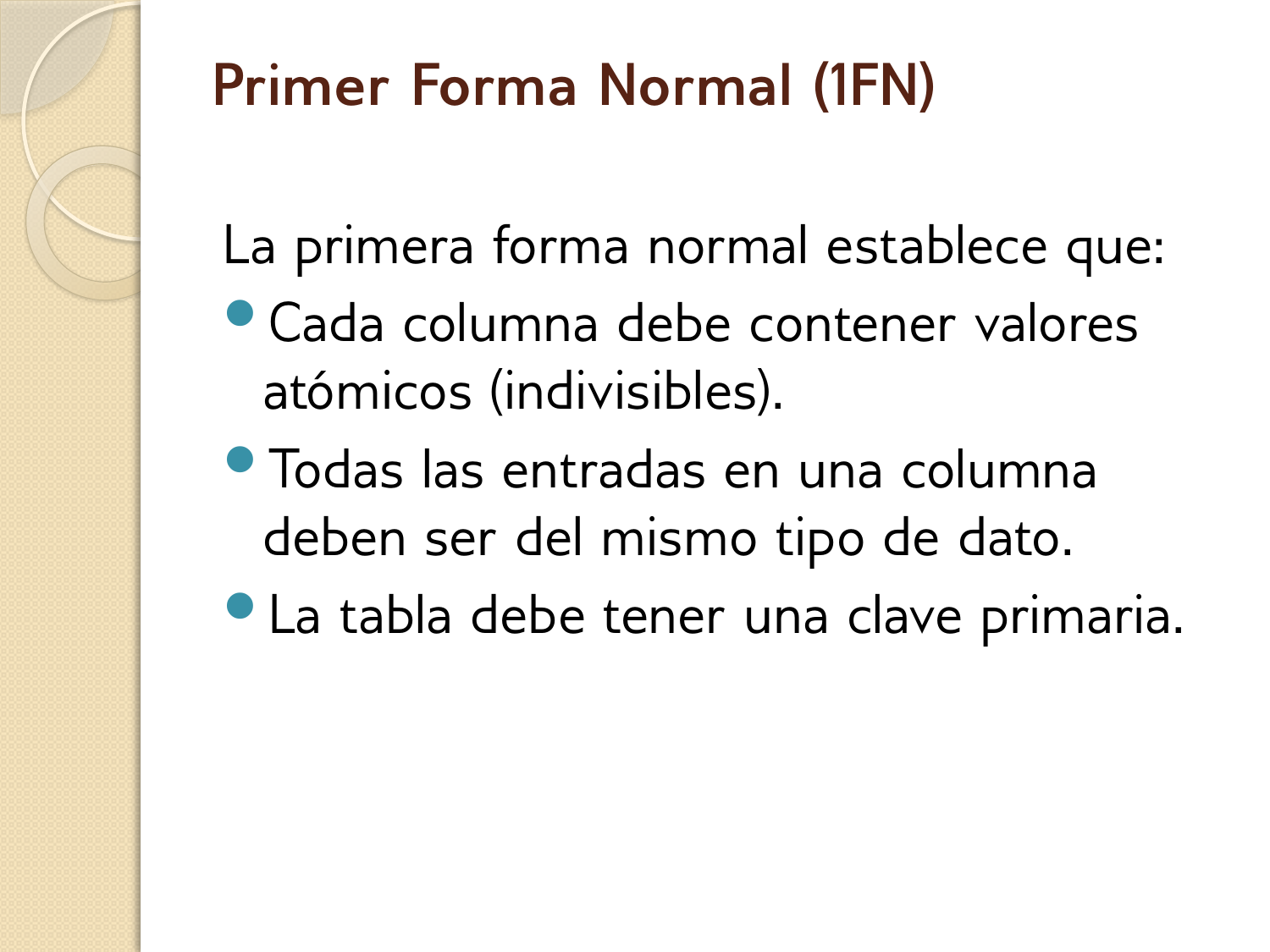

# Primer Forma Normal (1FN)
La primera forma normal establece que:
Cada columna debe contener valores atómicos (indivisibles).
Todas las entradas en una columna deben ser del mismo tipo de dato.
La tabla debe tener una clave primaria.